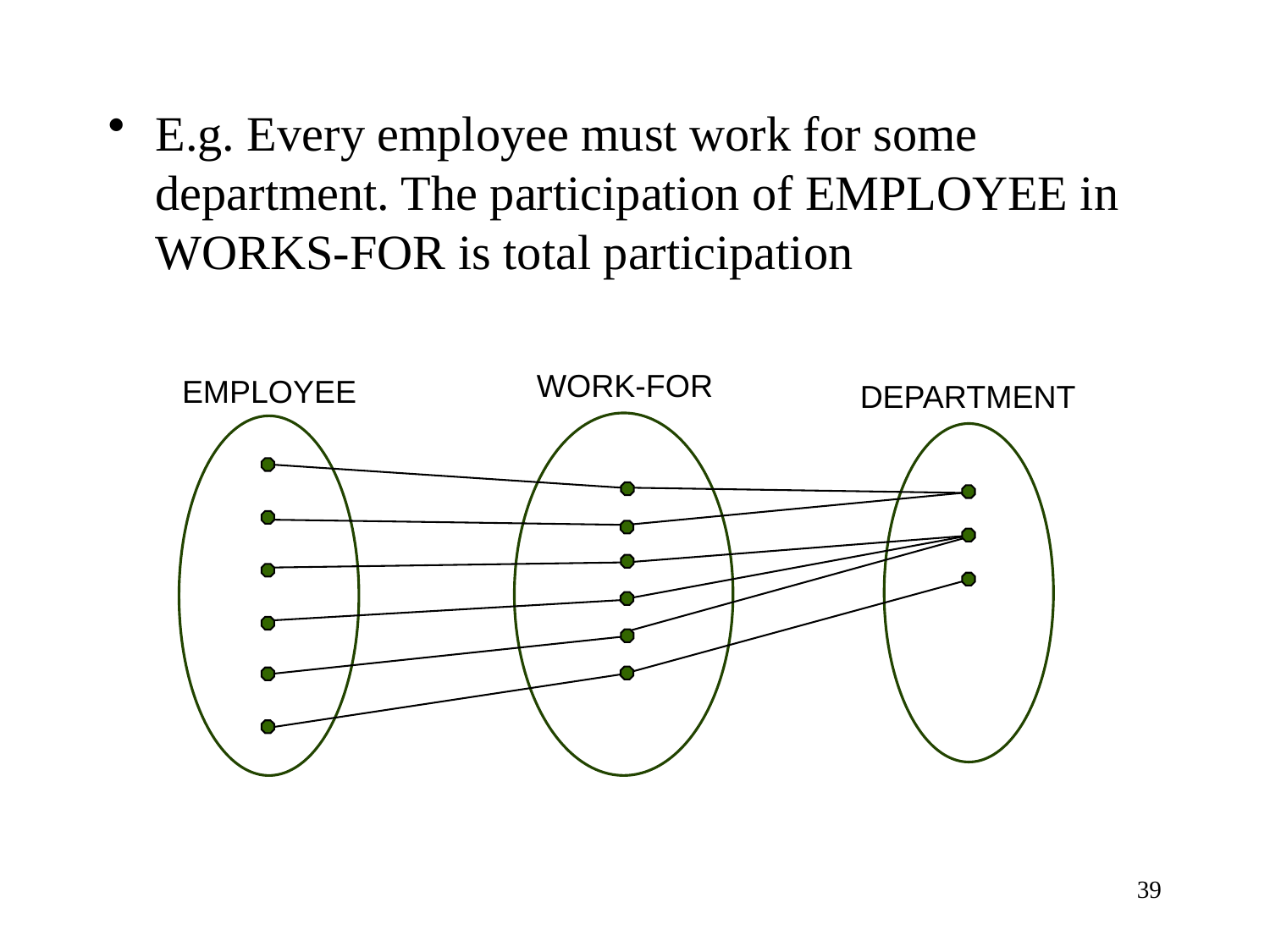

E.g. Every employee must work for some department. The participation of EMPLOYEE in WORKS-FOR is total participation
WORK-FOR
EMPLOYEE
DEPARTMENT

39